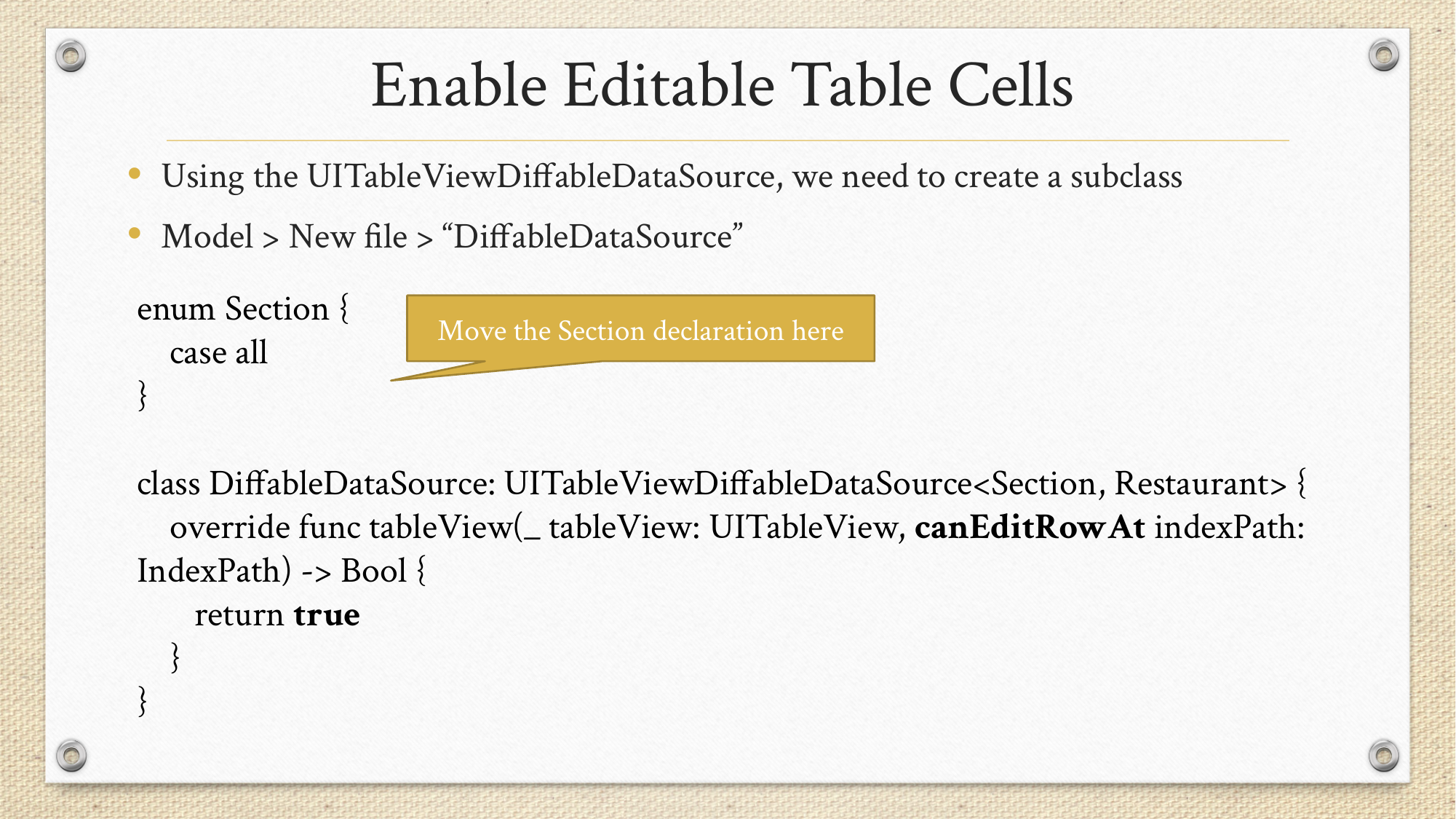

# Enable Editable Table Cells
Using the UITableViewDiffableDataSource, we need to create a subclass
Model > New file > “DiffableDataSource”

enum Section {
    case all
}

class DiffableDataSource: UITableViewDiffableDataSource<Section, Restaurant> {
    override func tableView(_ tableView: UITableView, canEditRowAt indexPath: IndexPath) -> Bool {
       return true
    }
}
Move the Section declaration here